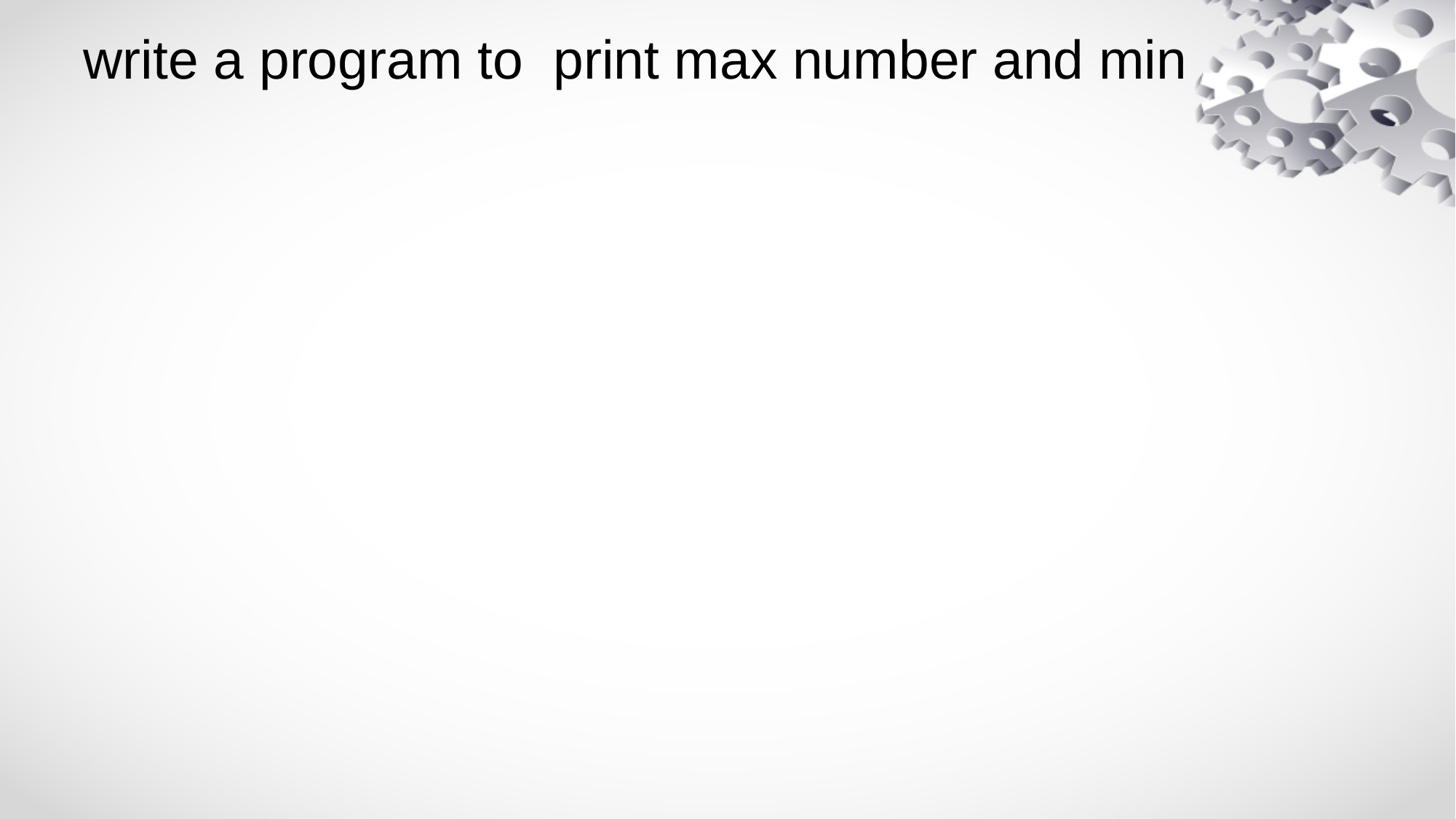

# write a program to  print max number and min